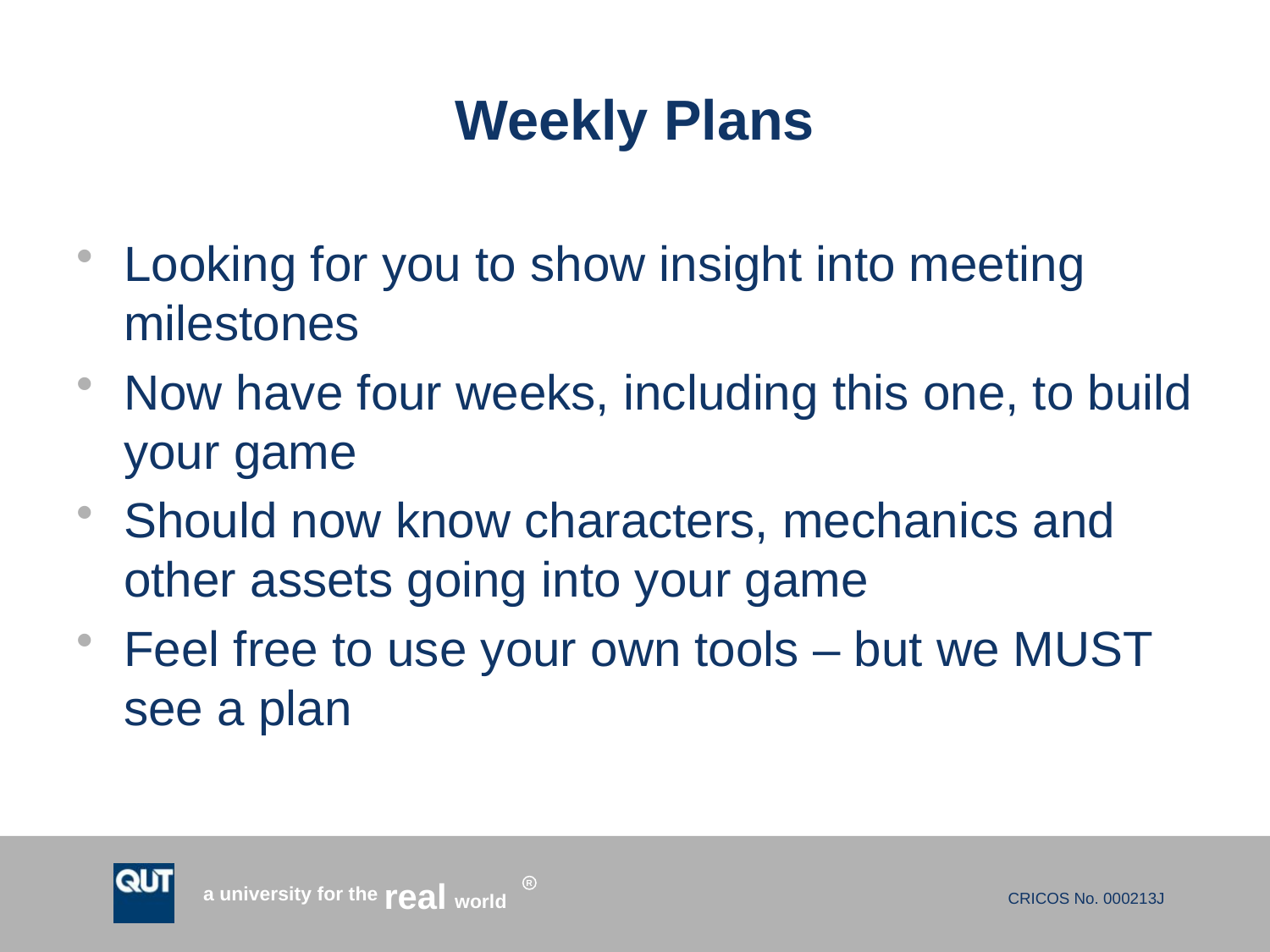

# Weekly Plans
Looking for you to show insight into meeting milestones
Now have four weeks, including this one, to build your game
Should now know characters, mechanics and other assets going into your game
Feel free to use your own tools – but we MUST see a plan